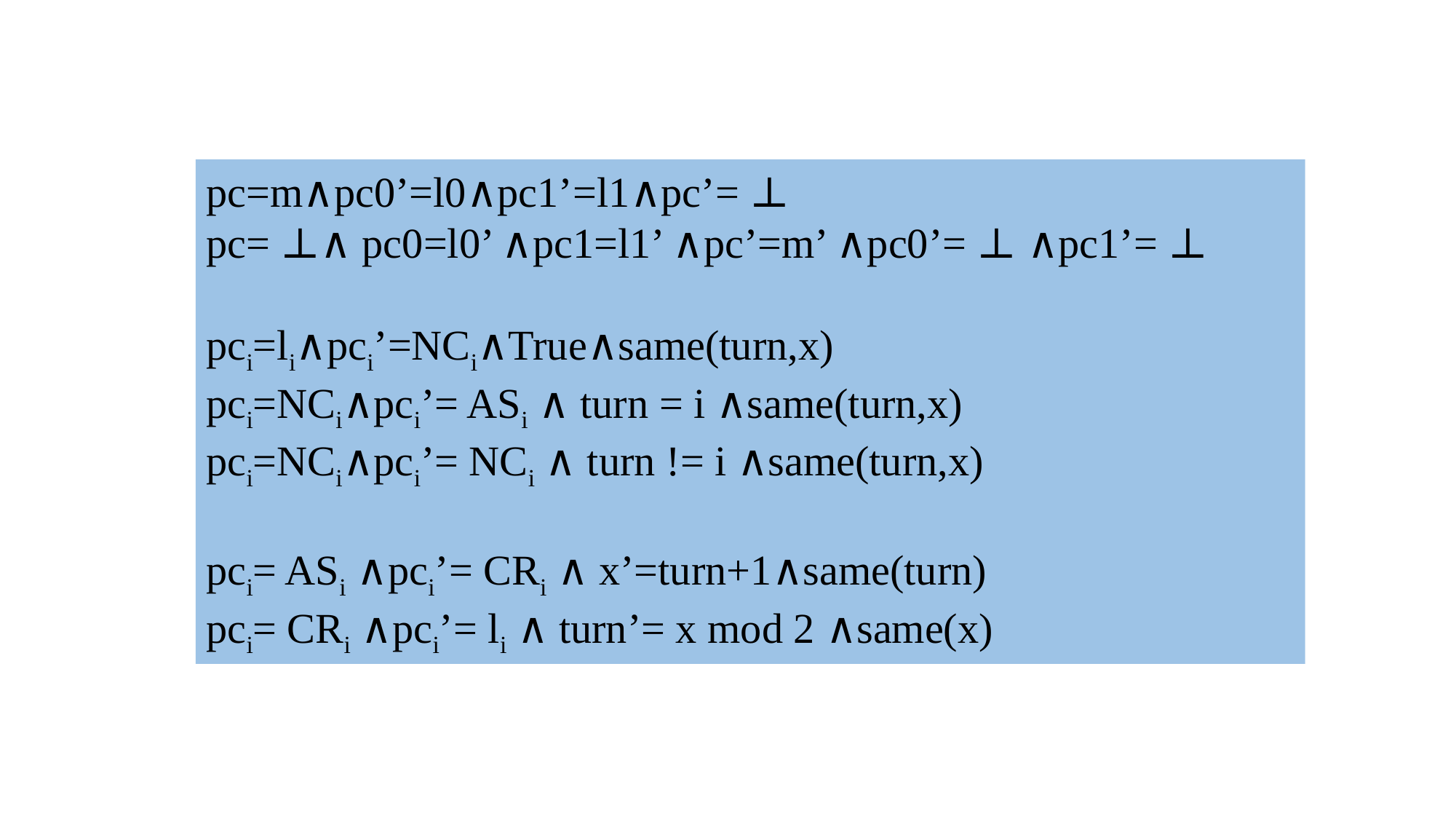

pc=m∧pc0’=l0∧pc1’=l­1∧pc’= ⊥
pc= ⊥∧ pc0=l0’ ∧pc1=l1’ ∧pc’=m’ ∧pc0’= ⊥ ∧pc1’= ⊥

pci=li∧pci’=NCi∧True∧same(turn,x)
pci=NCi∧pci’= ASi ∧ turn = i ∧same(turn,x)
pci=NCi∧pci’= NCi ∧ turn != i ∧same(turn,x)

pci= ASi ∧pci’= CRi ∧ x’=turn+1∧same(turn)
pci= CRi ∧pci’= li ∧ turn’= x mod 2 ∧same(x)